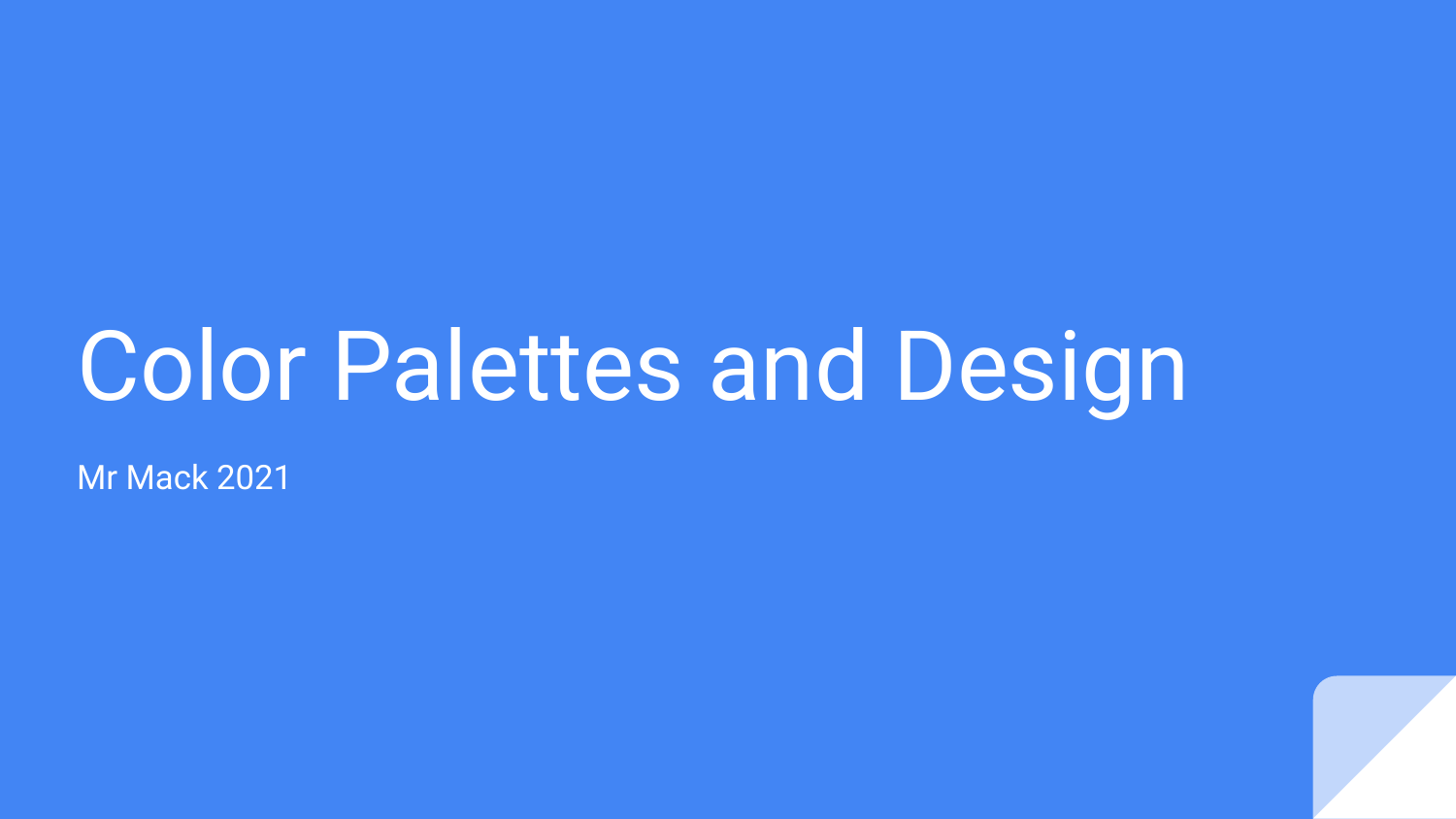

# Color Palettes and Design
Mr Mack 2021